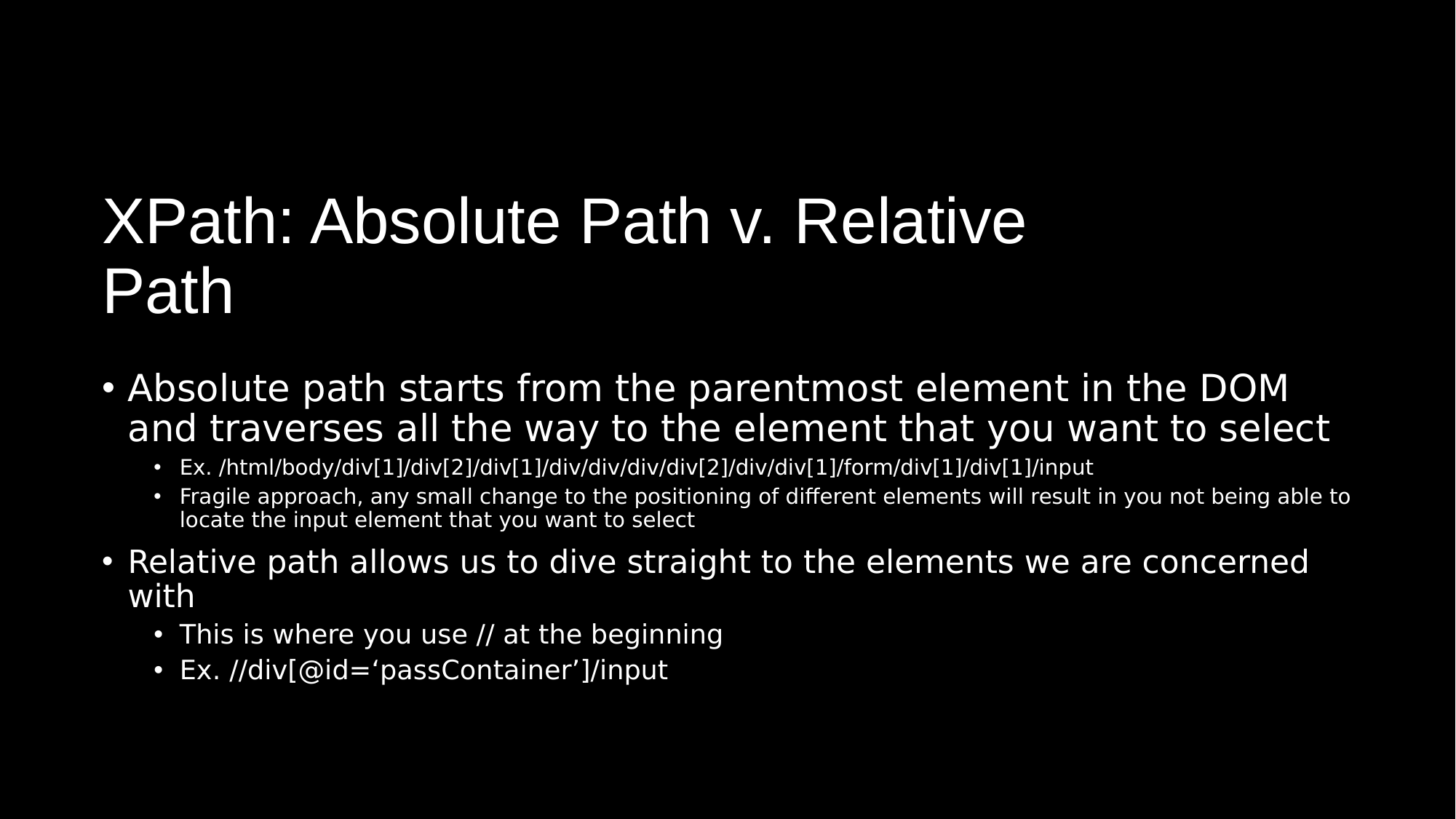

# XPath: Absolute Path v. Relative Path
Absolute path starts from the parentmost element in the DOM and traverses all the way to the element that you want to select
Ex. /html/body/div[1]/div[2]/div[1]/div/div/div/div[2]/div/div[1]/form/div[1]/div[1]/input
Fragile approach, any small change to the positioning of different elements will result in you not being able to locate the input element that you want to select
Relative path allows us to dive straight to the elements we are concerned with
This is where you use // at the beginning
Ex. //div[@id=‘passContainer’]/input